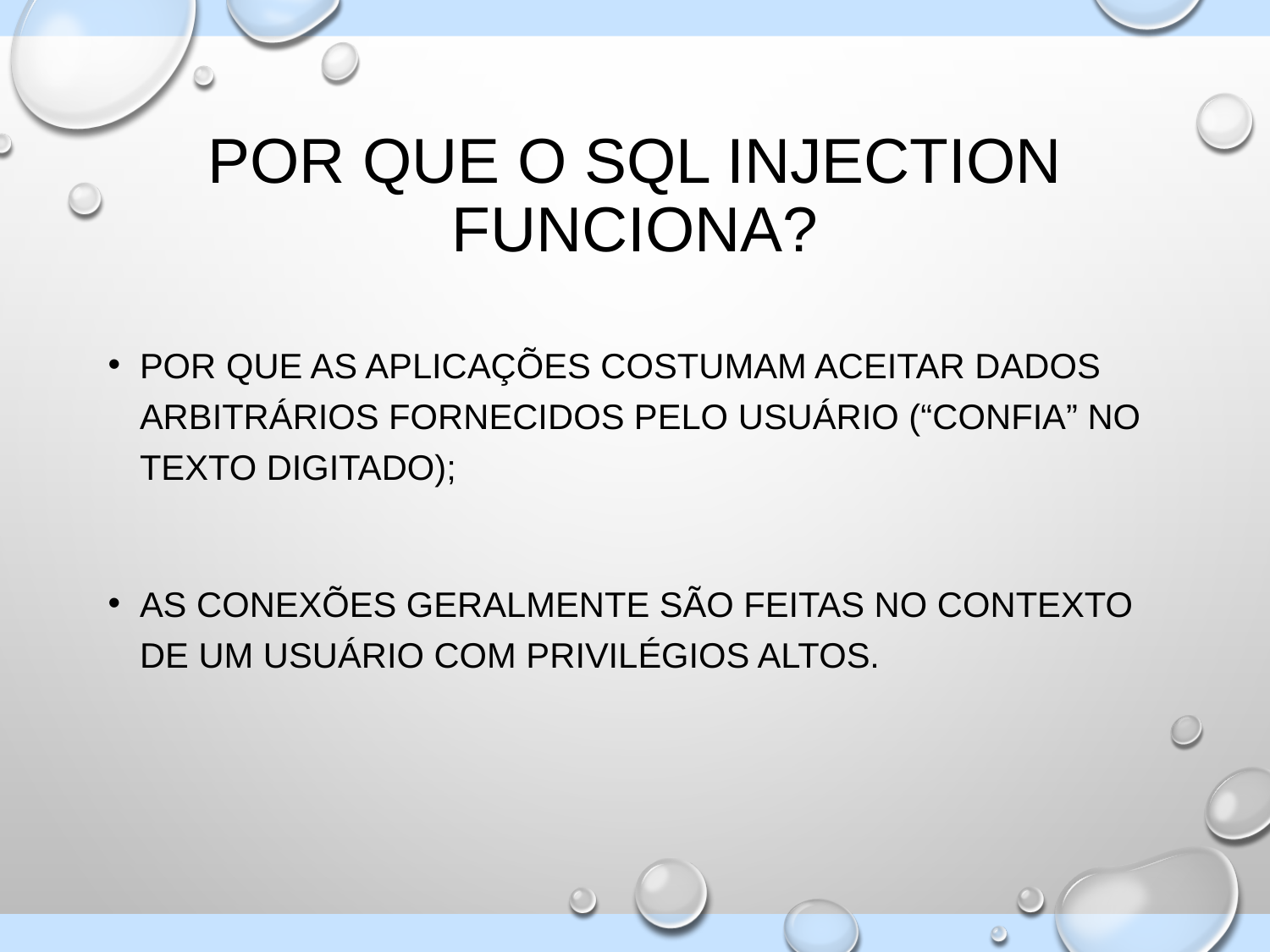

# Por que o SQL Injection funciona?
Por que as aplicações costumam aceitar dados arbitrários fornecidos pelo usuário (“confia” no texto digitado);

As conexões geralmente são feitas no contexto de um usuário com privilégios altos.